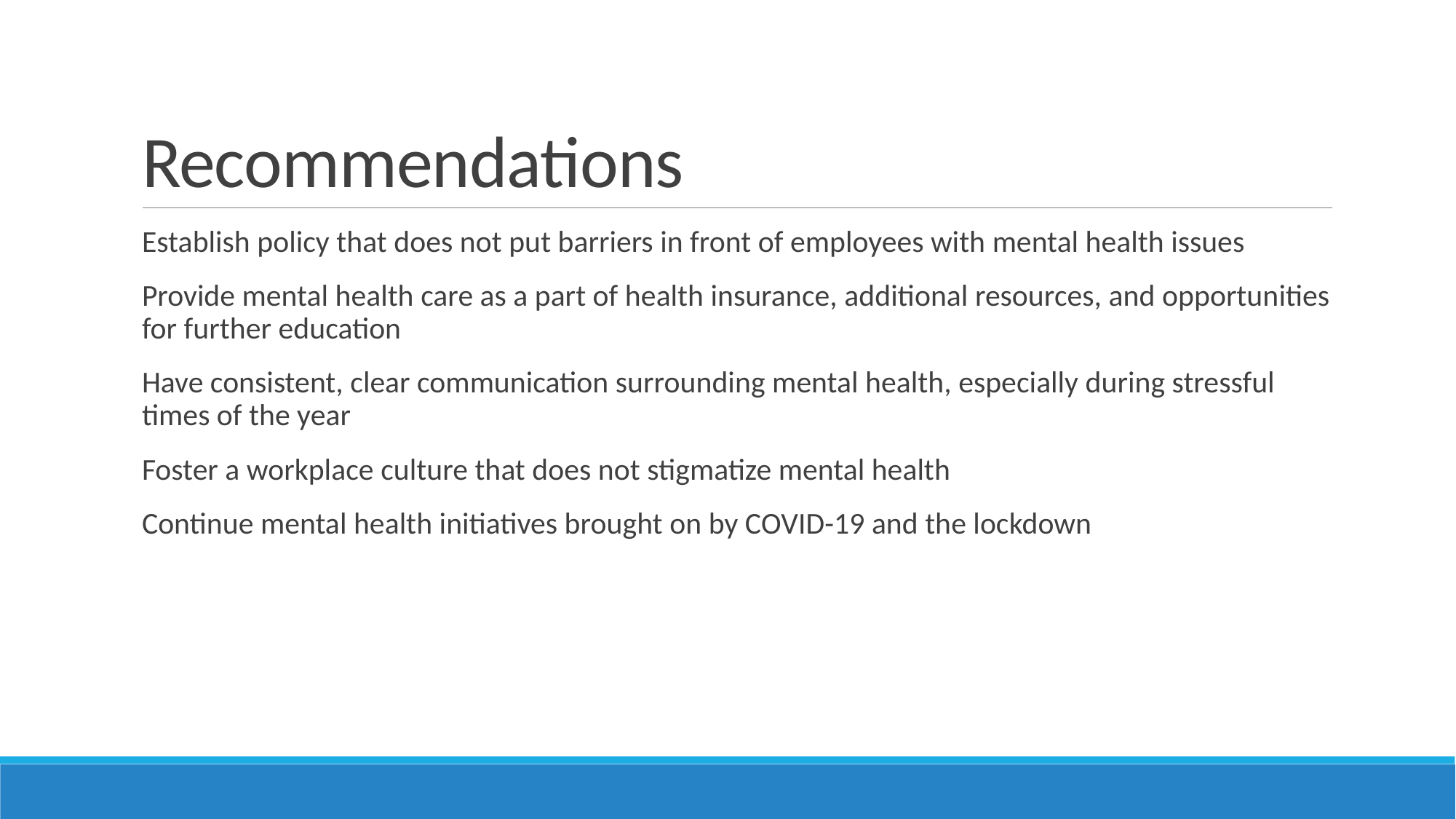

# Recommendations
Establish policy that does not put barriers in front of employees with mental health issues
Provide mental health care as a part of health insurance, additional resources, and opportunities for further education
Have consistent, clear communication surrounding mental health, especially during stressful times of the year
Foster a workplace culture that does not stigmatize mental health
Continue mental health initiatives brought on by COVID-19 and the lockdown